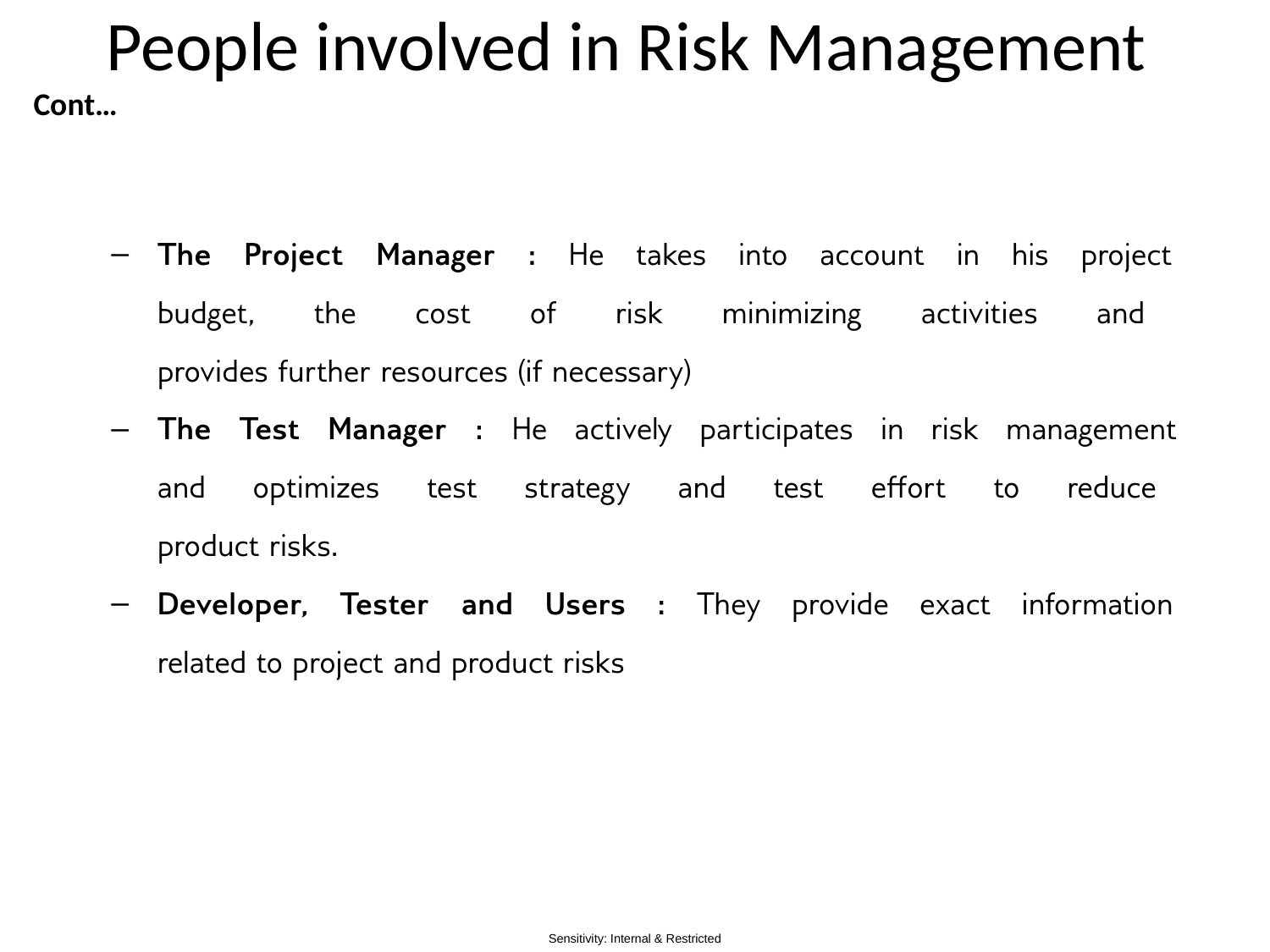

# People involved in Risk Management
Cont…

The Project Manager : He takes into account in his project
budget, the cost of risk minimizing activities and
provides further resources (if necessary)
The Test Manager : He actively participates in risk management
and optimizes test strategy and test effort to reduce
product risks.
Developer, Tester and Users : They provide exact information
related to project and product risks